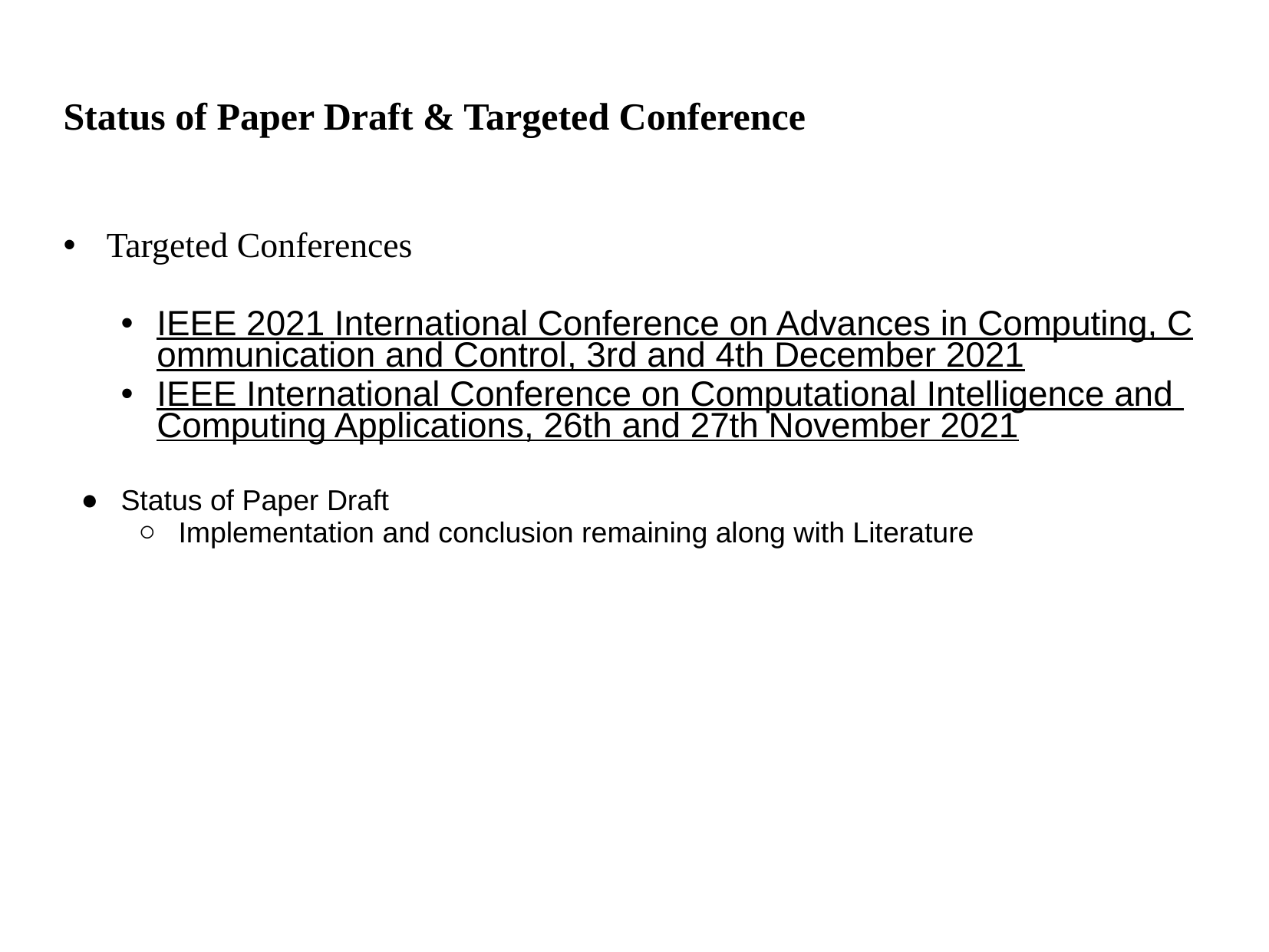

Status of Paper Draft & Targeted Conference
Targeted Conferences

IEEE 2021 International Conference on Advances in Computing, Communication and Control, 3rd and 4th December 2021
IEEE International Conference on Computational Intelligence and Computing Applications, 26th and 27th November 2021

Status of Paper Draft
Implementation and conclusion remaining along with Literature